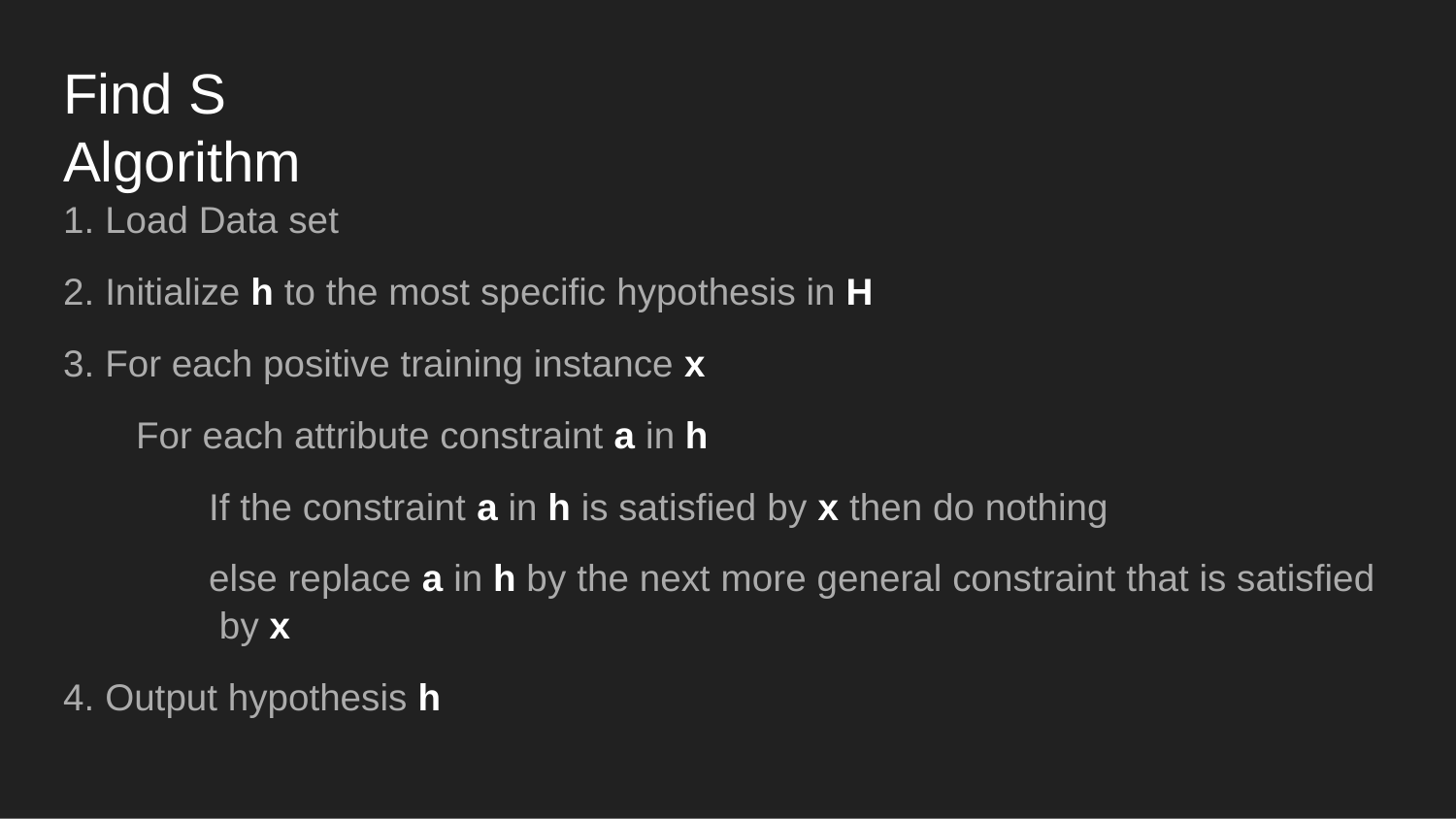

# Find S Algorithm
Load Data set
Initialize h to the most specific hypothesis in H
For each positive training instance x
For each attribute constraint a in h
If the constraint a in h is satisfied by x then do nothing
else replace a in h by the next more general constraint that is satisfied  by x
Output hypothesis h